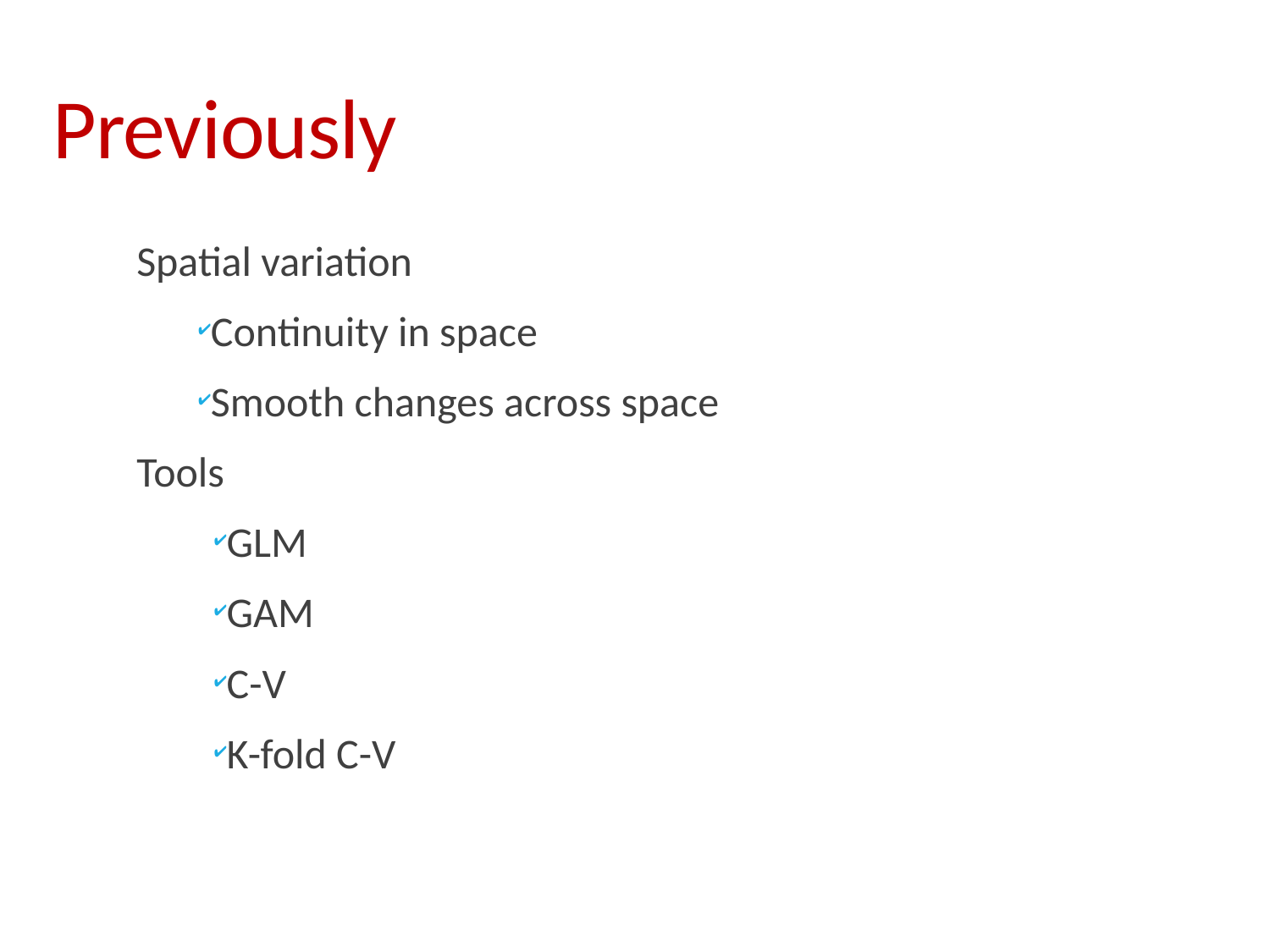

Previously
Spatial variation
Continuity in space
Smooth changes across space
Tools
GLM
GAM
C-V
K-fold C-V